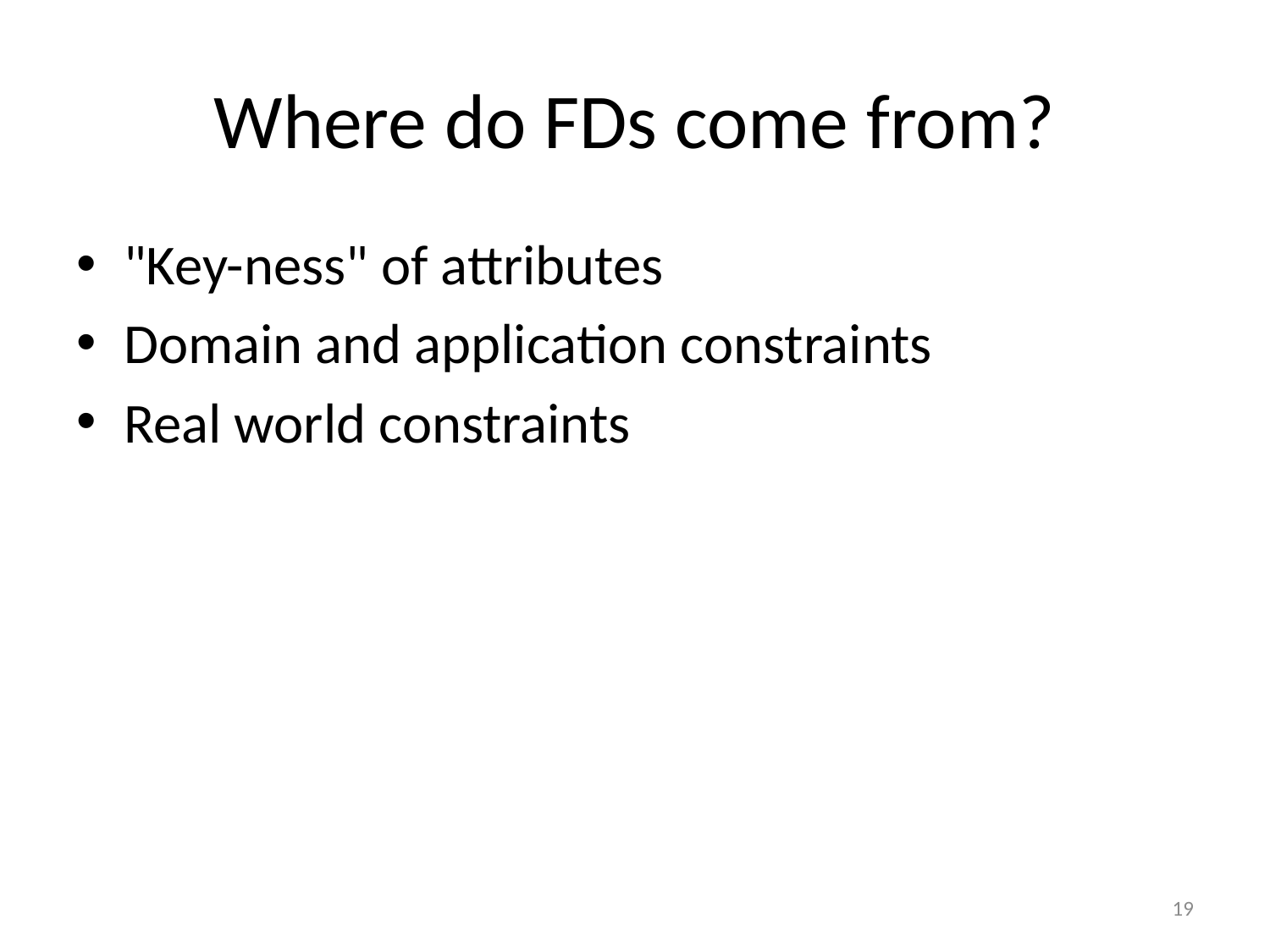

# Where do FDs come from?
"Key-ness" of attributes
Domain and application constraints
Real world constraints
19